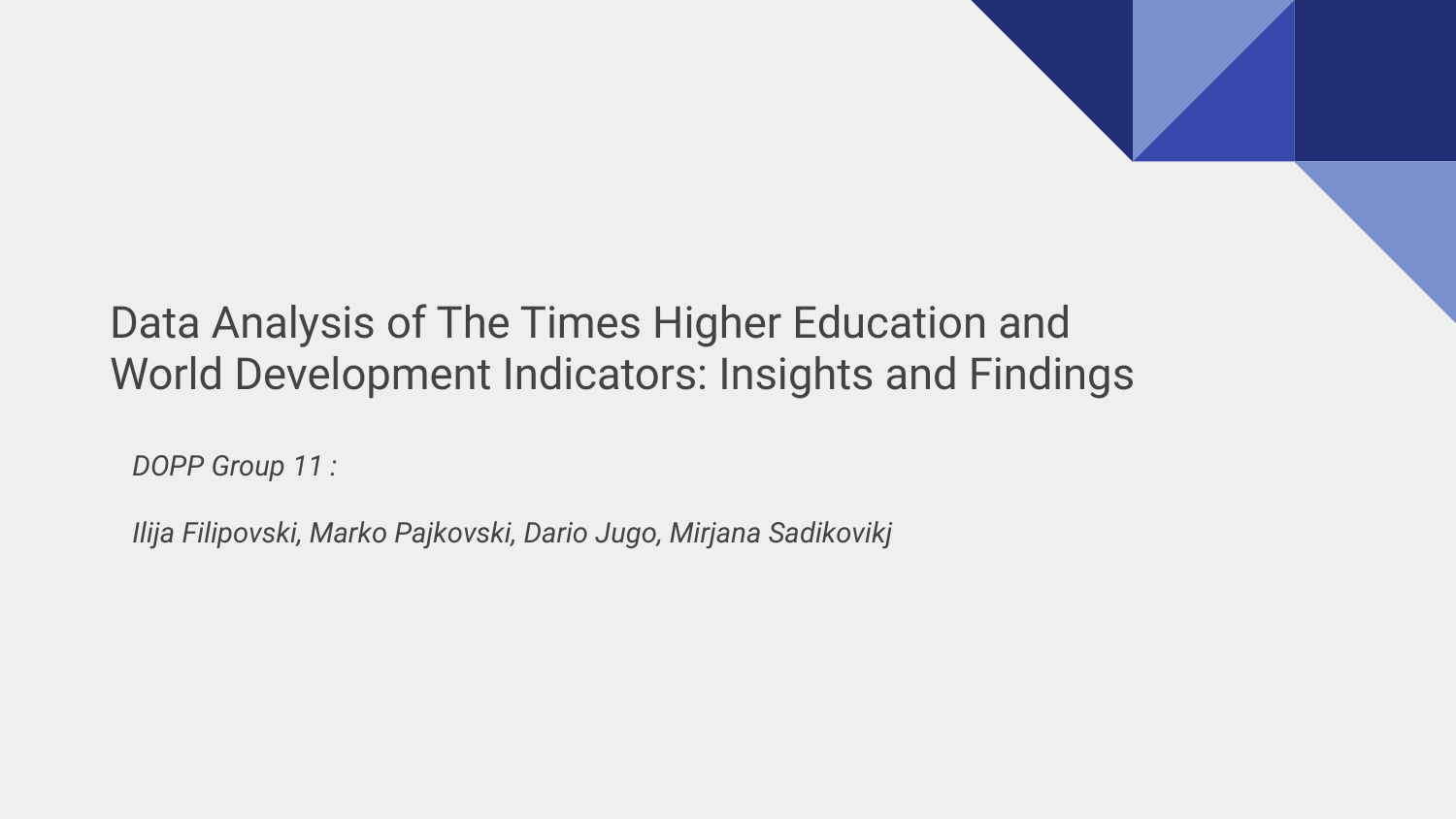

# Data Analysis of The Times Higher Education and
World Development Indicators: Insights and Findings

DOPP Group 11 :

Ilija Filipovski, Marko Pajkovski, Dario Jugo, Mirjana Sadikovikj